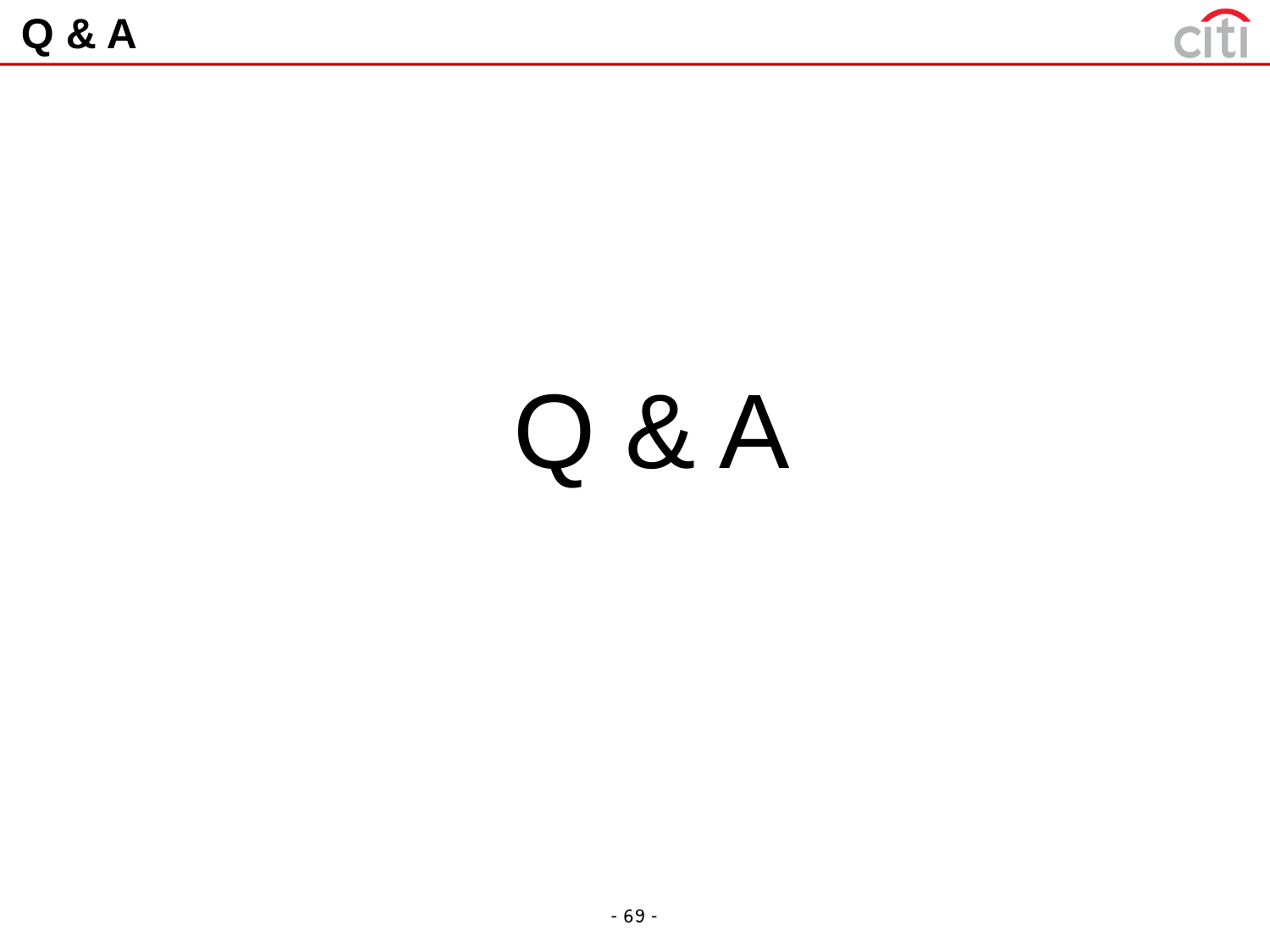

# Q & A
Q & A
- 69 -